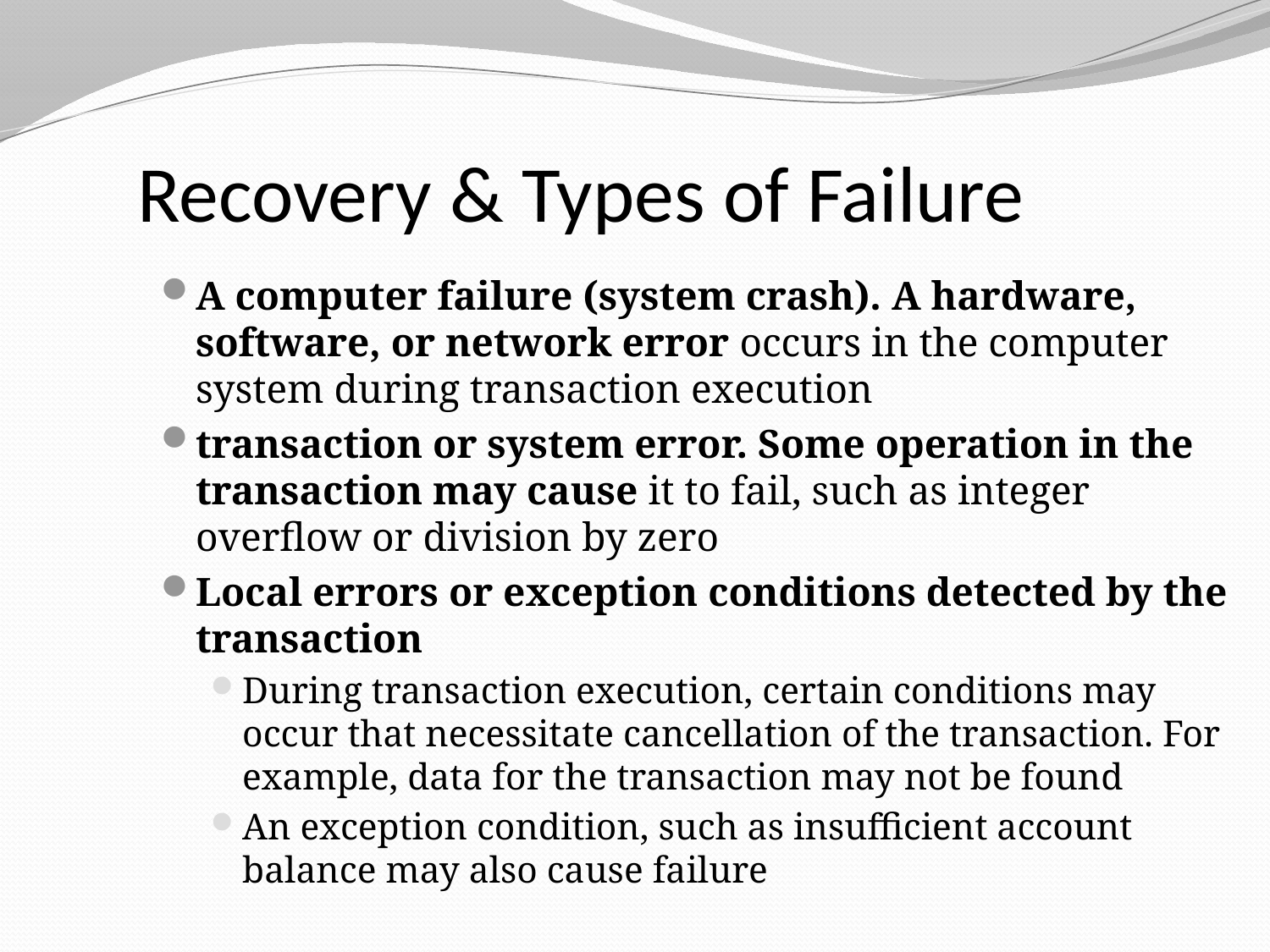

Recovery & Types of Failure
A computer failure (system crash). A hardware, software, or network error occurs in the computer system during transaction execution
transaction or system error. Some operation in the transaction may cause it to fail, such as integer overflow or division by zero
Local errors or exception conditions detected by the transaction
During transaction execution, certain conditions may occur that necessitate cancellation of the transaction. For example, data for the transaction may not be found
An exception condition, such as insufficient account balance may also cause failure